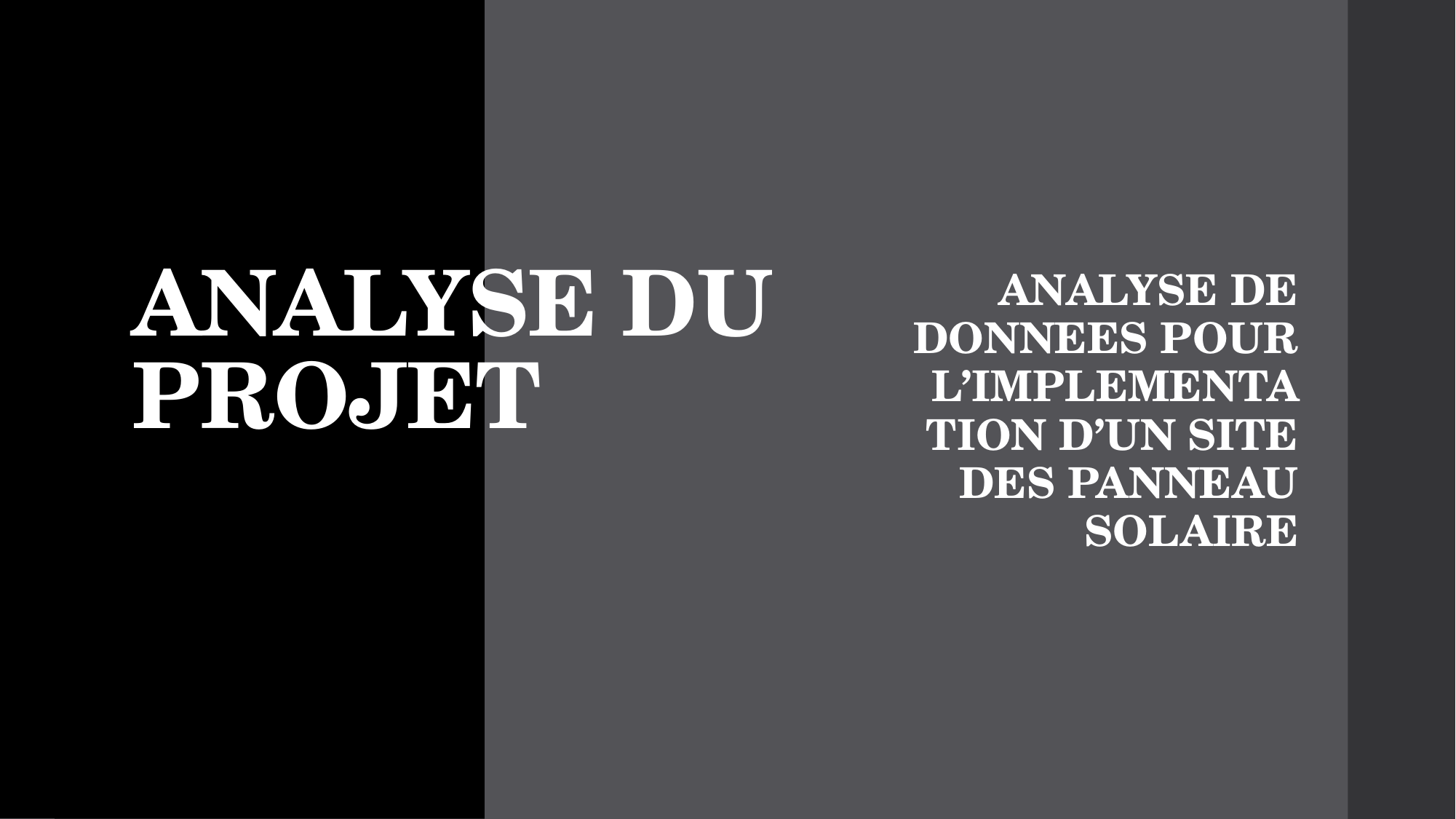

ANALYSE DE DONNEES POUR L’IMPLEMENTATION D’UN SITE DES PANNEAU SOLAIRE
# ANALYSE DU PROJET